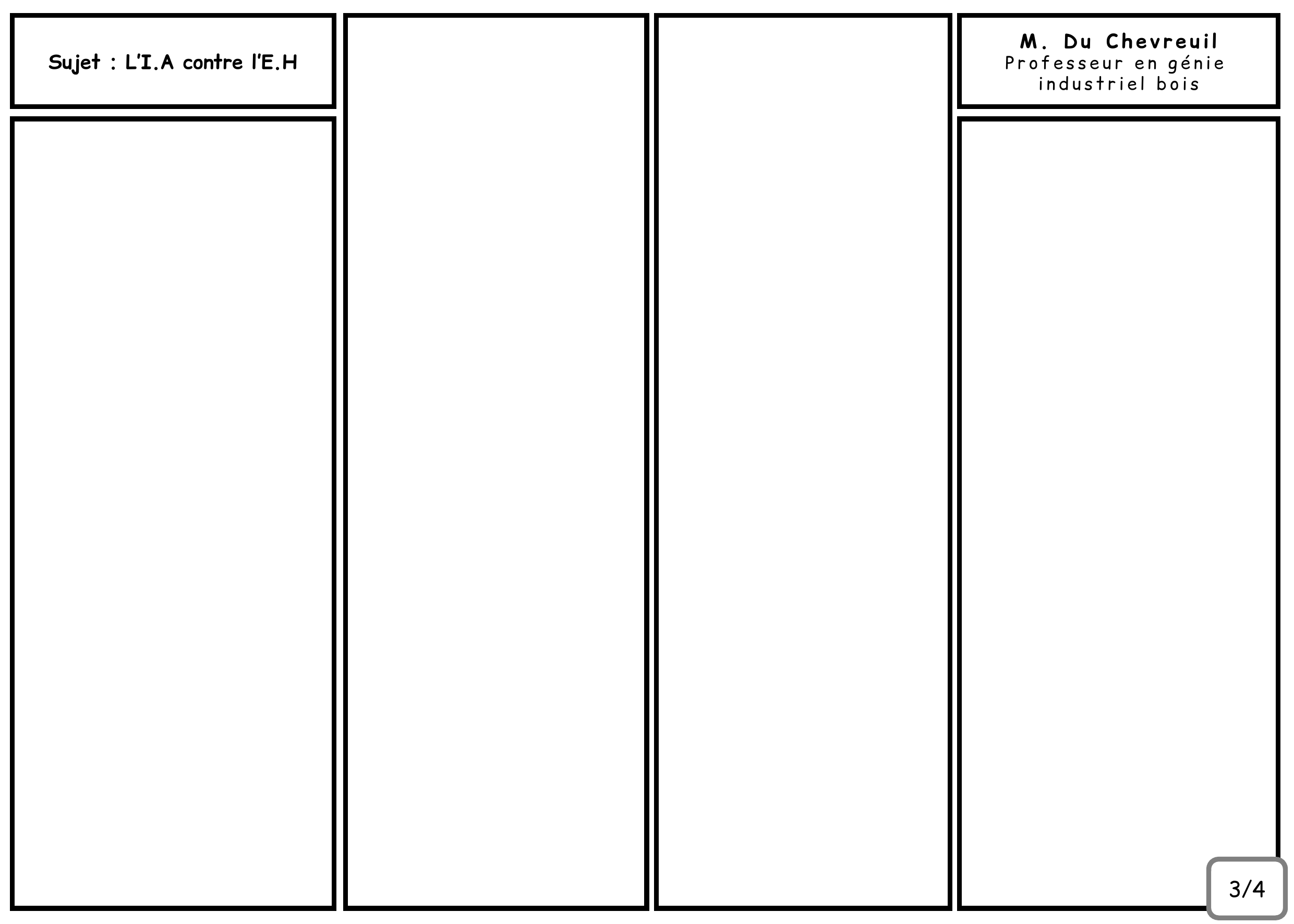

Sujet : L’I.A contre l’E.H
M. Du Chevreuil
Professeur en génie
industriel bois

3/4